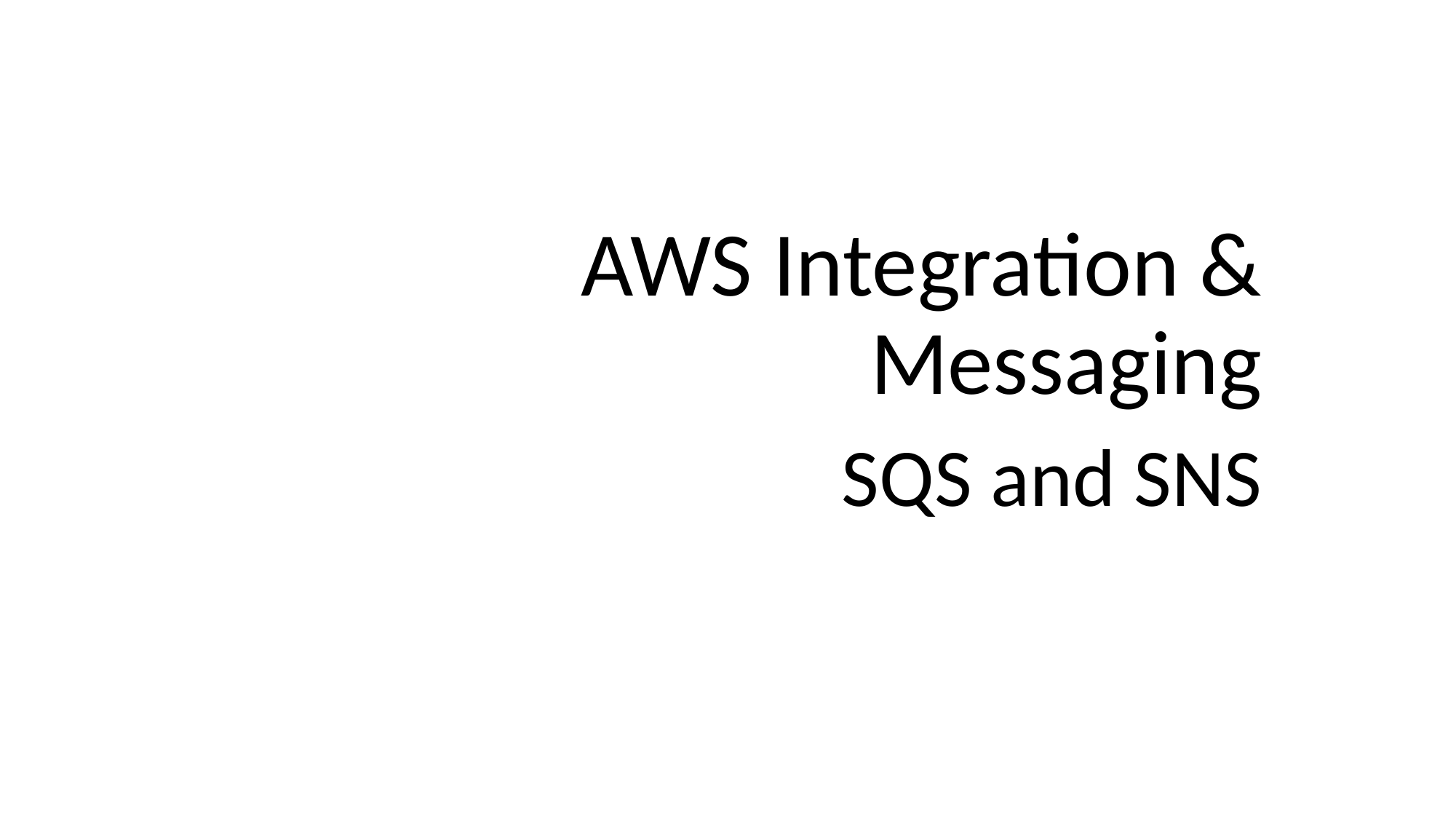

# AWS Integration & Messaging
SQS and SNS